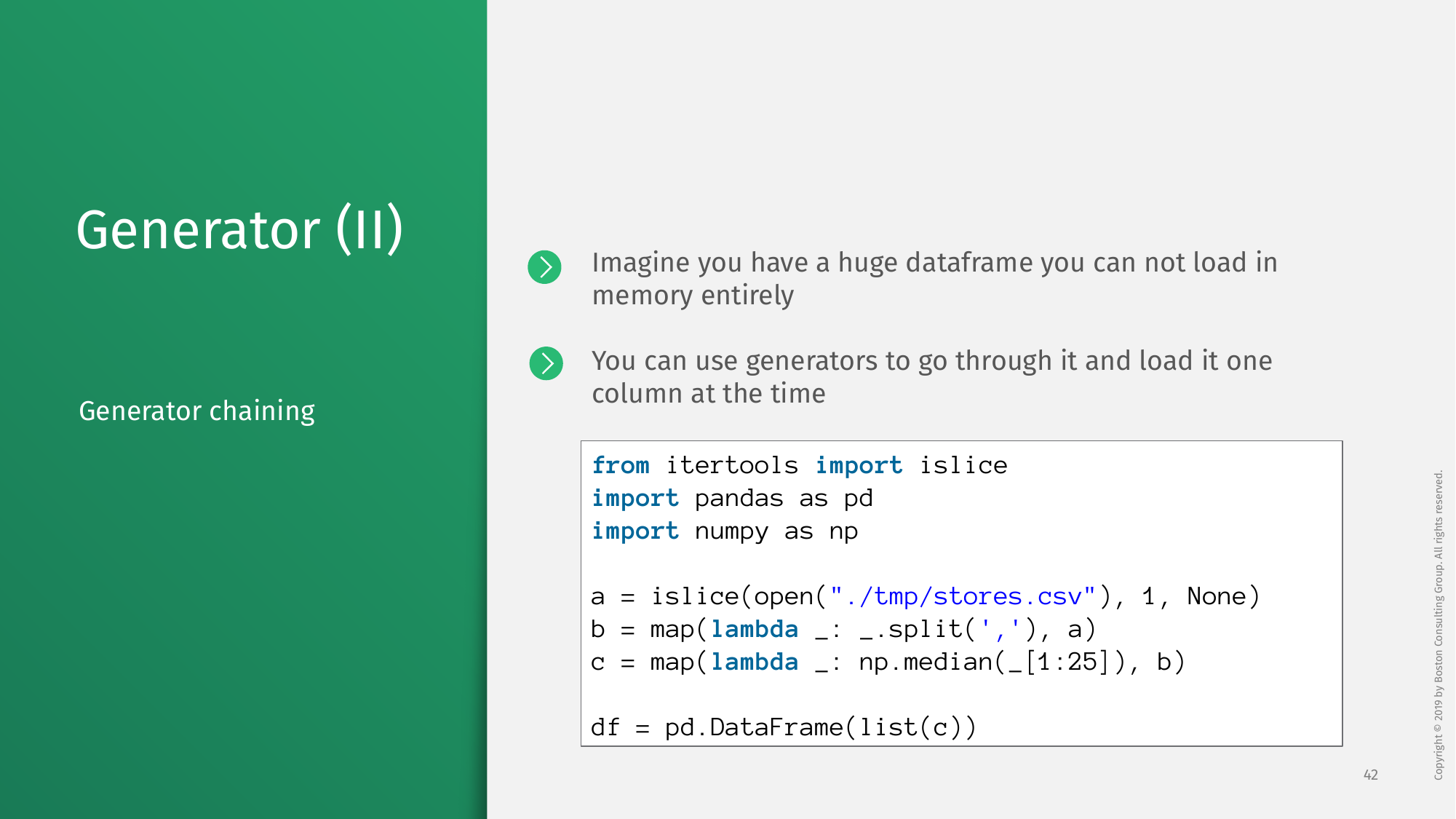

# Generator (II)

Imagine you have a huge dataframe you can not load in memory entirely

You can use generators to go through it and load it one column at the time
Generator chaining

from itertools import islice
import pandas as pd
import numpy as np

a = islice(open("./tmp/stores.csv"), 1, None)
b = map(lambda _: _.split(','), a)
c = map(lambda _: np.median(_[1:25]), b)

df = pd.DataFrame(list(c))